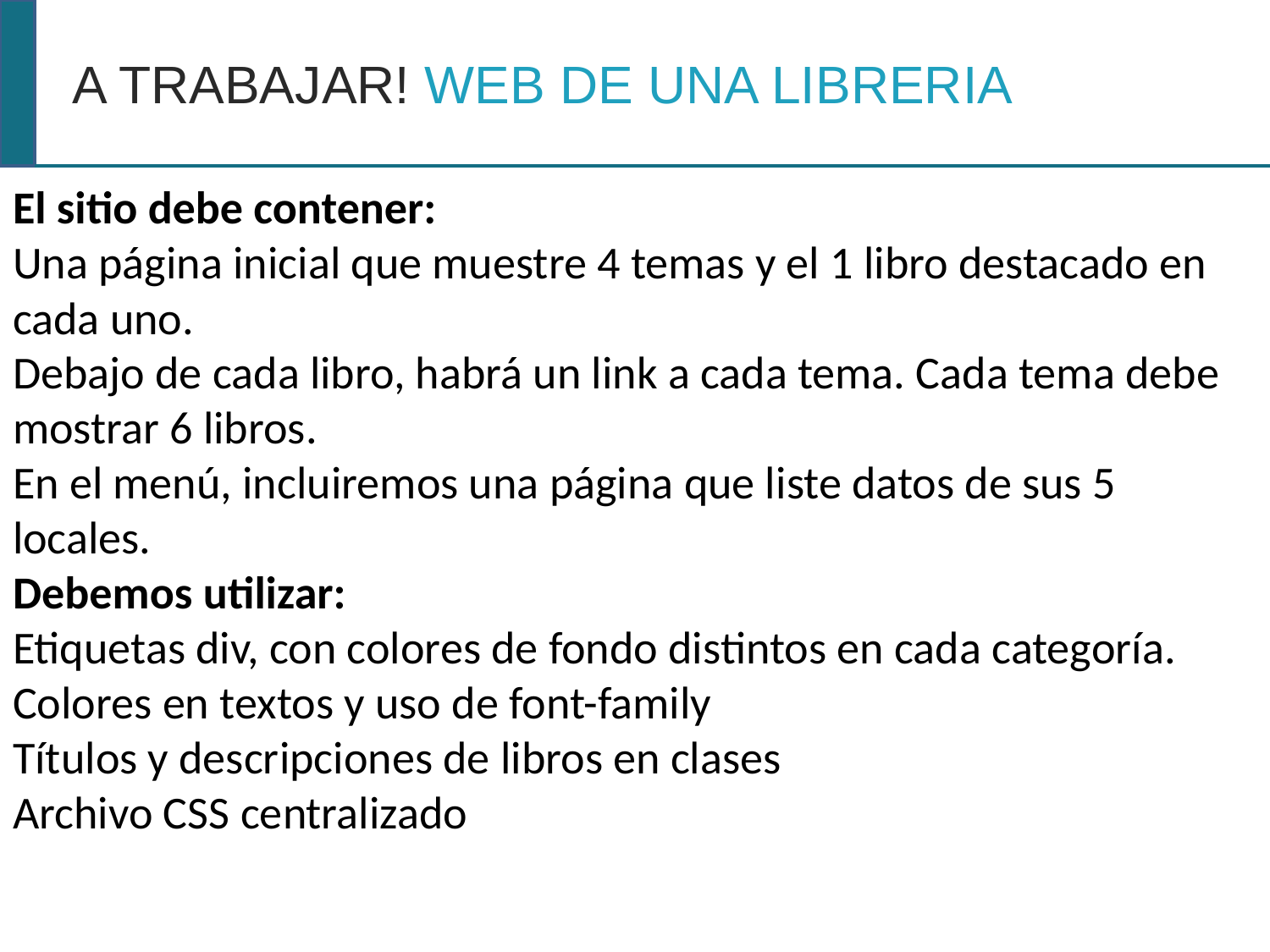

A TRABAJAR! WEB DE UNA LIBRERIA
El sitio debe contener:
Una página inicial que muestre 4 temas y el 1 libro destacado en cada uno.
Debajo de cada libro, habrá un link a cada tema. Cada tema debe mostrar 6 libros.
En el menú, incluiremos una página que liste datos de sus 5 locales.
Debemos utilizar:
Etiquetas div, con colores de fondo distintos en cada categoría.
Colores en textos y uso de font-family
Títulos y descripciones de libros en clases
Archivo CSS centralizado